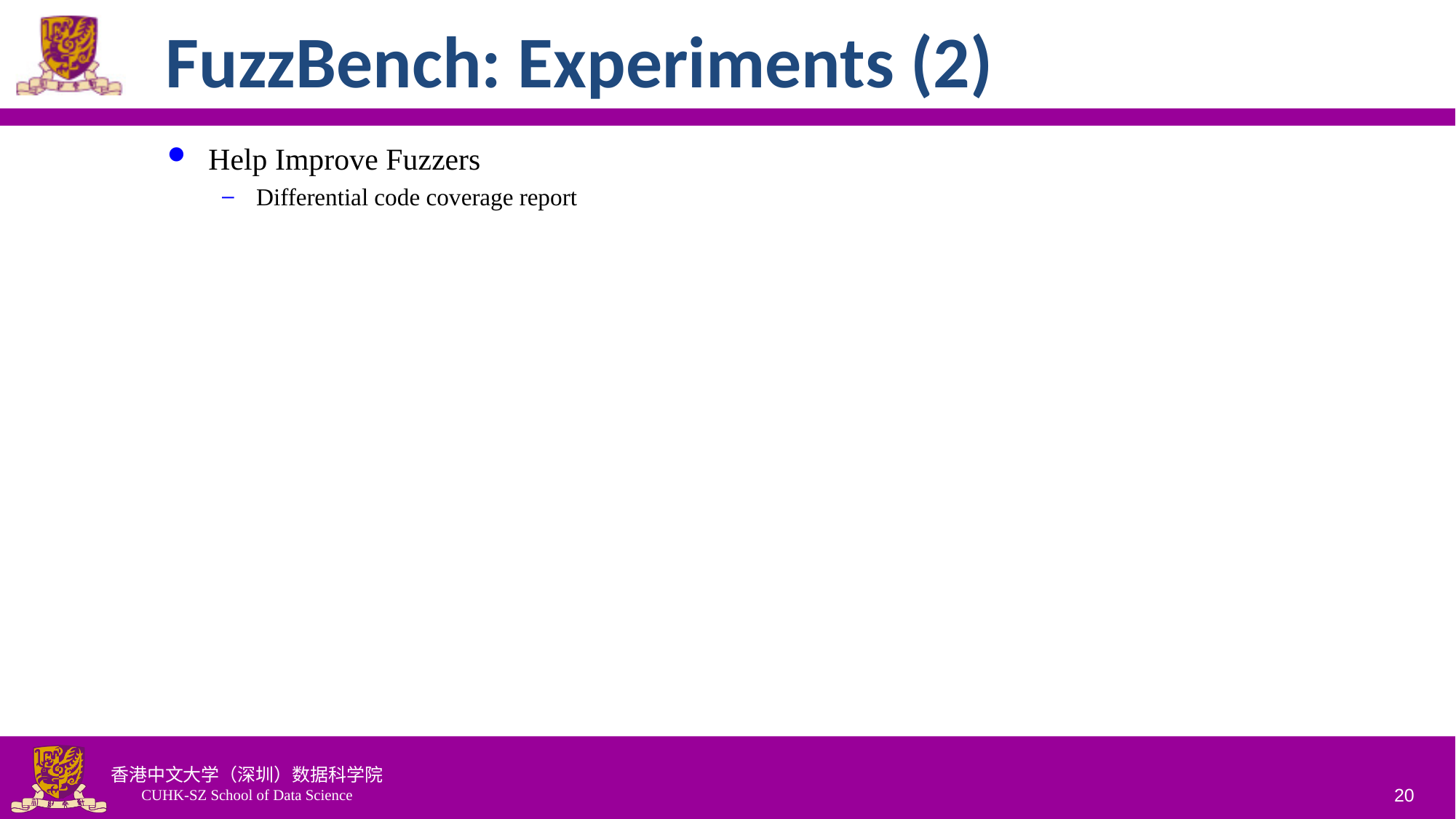

# FuzzBench: Experiments (2)
Help Improve Fuzzers
Differential code coverage report
20